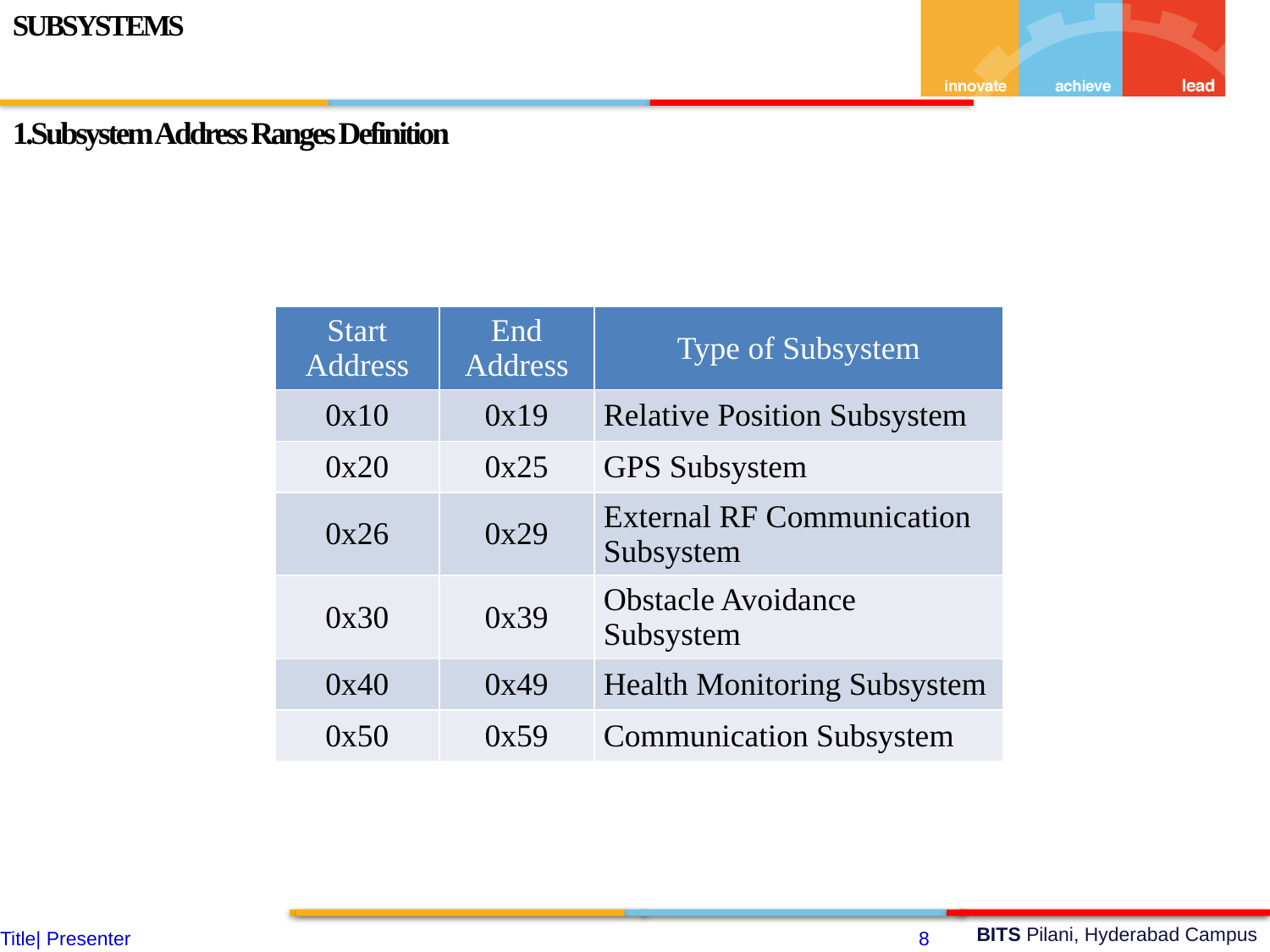

SUBSYSTEMS

1.Subsystem Address Ranges Definition
| Start Address | End Address | Type of Subsystem |
| --- | --- | --- |
| 0x10 | 0x19 | Relative Position Subsystem |
| 0x20 | 0x25 | GPS Subsystem |
| 0x26 | 0x29 | External RF Communication Subsystem |
| 0x30 | 0x39 | Obstacle Avoidance Subsystem |
| 0x40 | 0x49 | Health Monitoring Subsystem |
| 0x50 | 0x59 | Communication Subsystem |